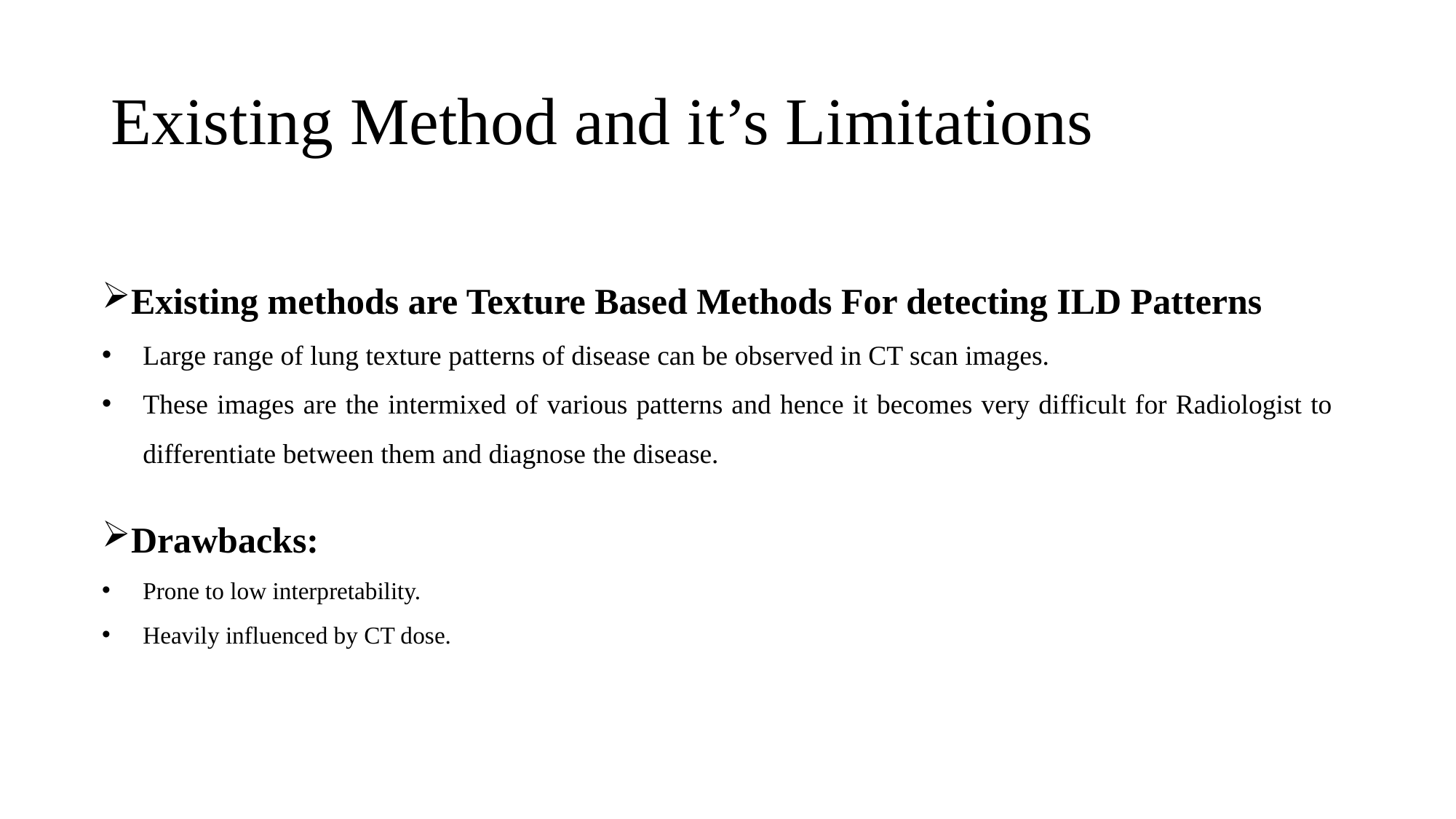

# Existing Method and it’s Limitations
Existing methods are Texture Based Methods For detecting ILD Patterns
Large range of lung texture patterns of disease can be observed in CT scan images.
These images are the intermixed of various patterns and hence it becomes very difficult for Radiologist to differentiate between them and diagnose the disease.

Drawbacks:
Prone to low interpretability.
Heavily influenced by CT dose.